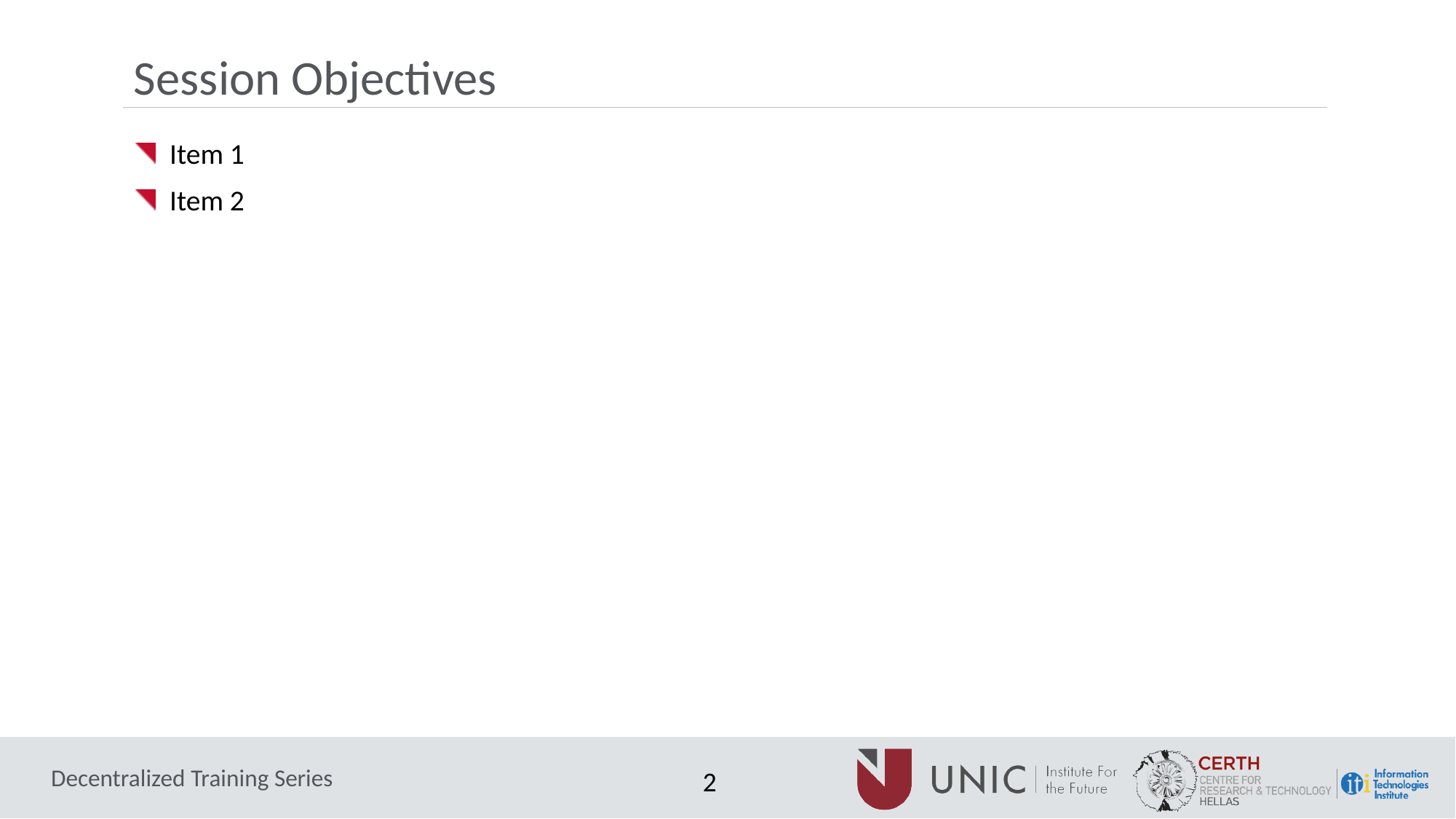

# Session Objectives
Item 1
Item 2